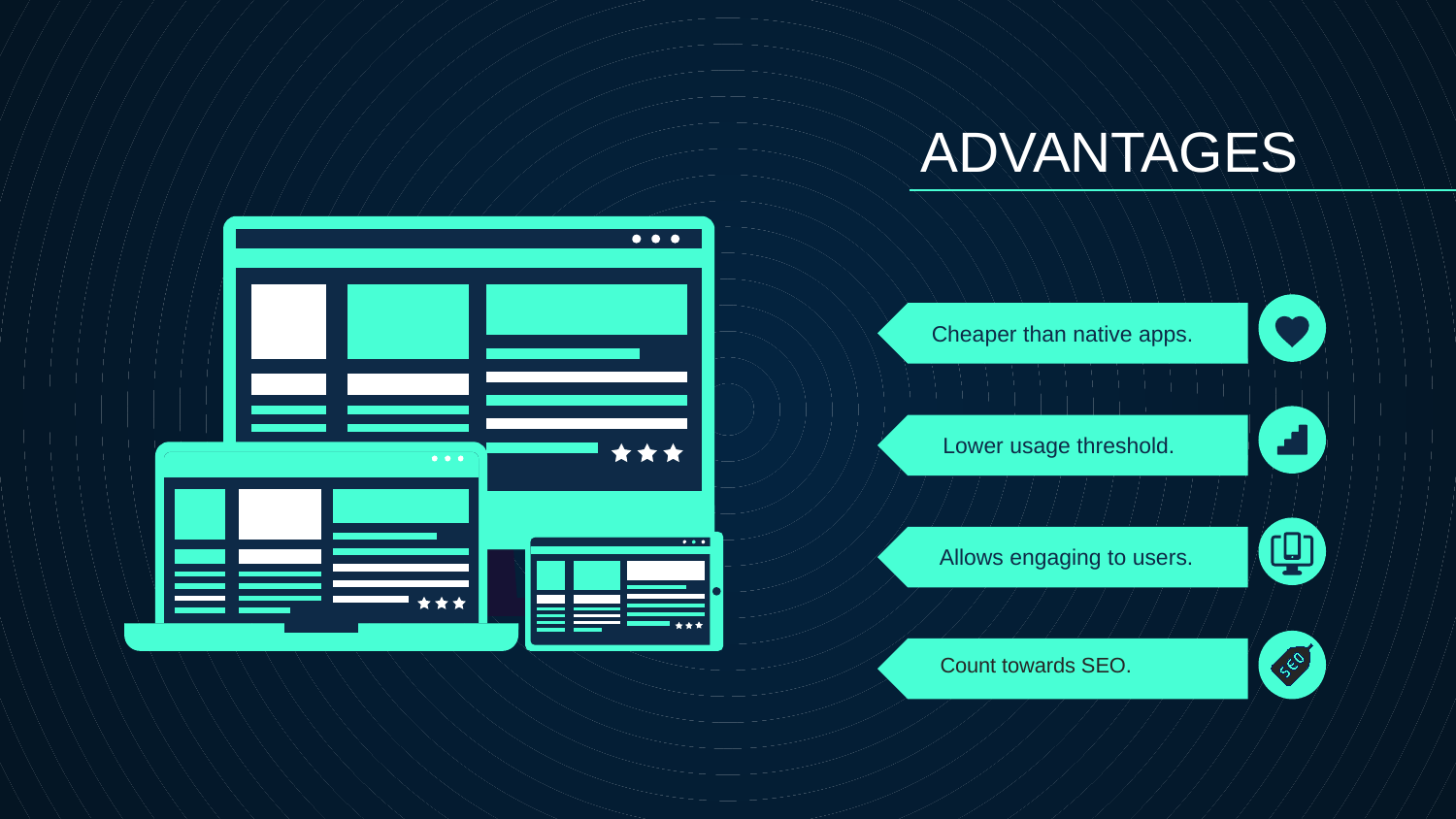

ADVANTAGES

# Cheaper than native apps.

Lower usage threshold.

Allows engaging to users.

Count towards SEO.